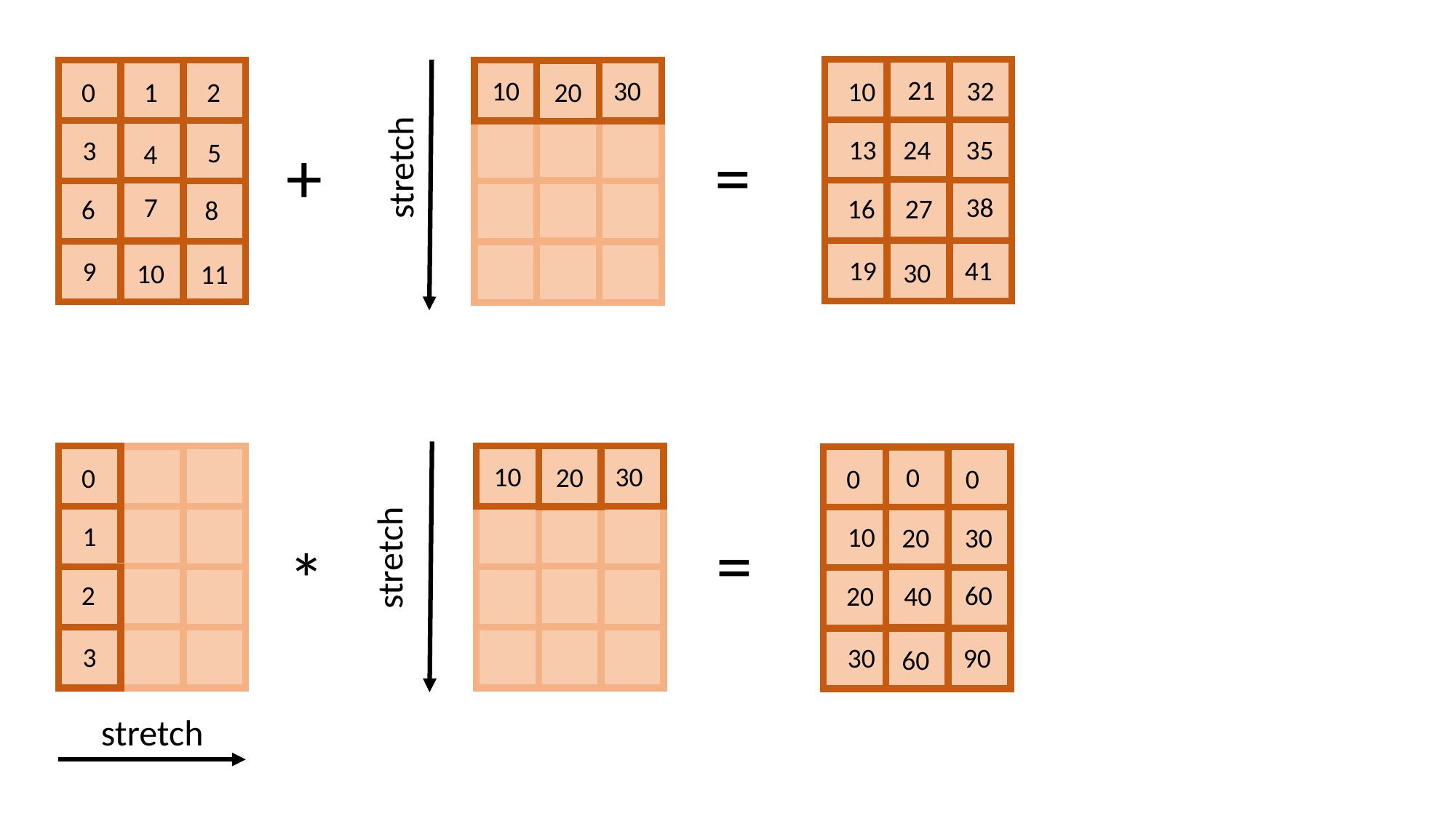

21
32
10
13
24
35
38
16
27
19
41
30

1
2
0
3
5
4
7
6
8
9
10
11

10
30
20
stretch
=
+

0
1
2
3

10
30
20

0
0
0
10
20
30
60
20
40
30
90
60
stretch
=
*
stretch